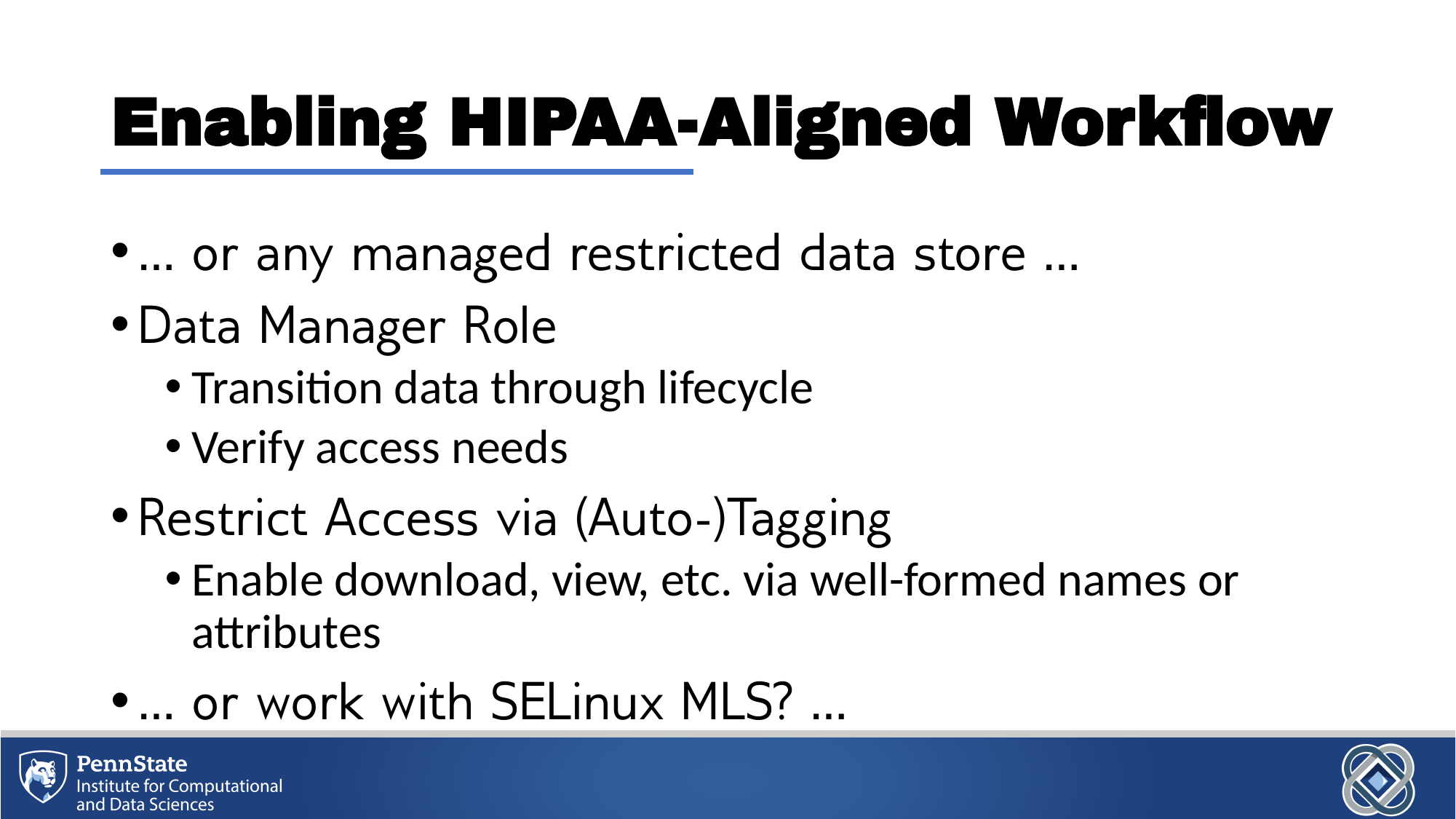

# Enabling HIPAA-Aligned Workflow
… or any managed restricted data store …
Data Manager Role
Transition data through lifecycle
Verify access needs
Restrict Access via (Auto-)Tagging
Enable download, view, etc. via well-formed names or attributes
… or work with SELinux MLS? …